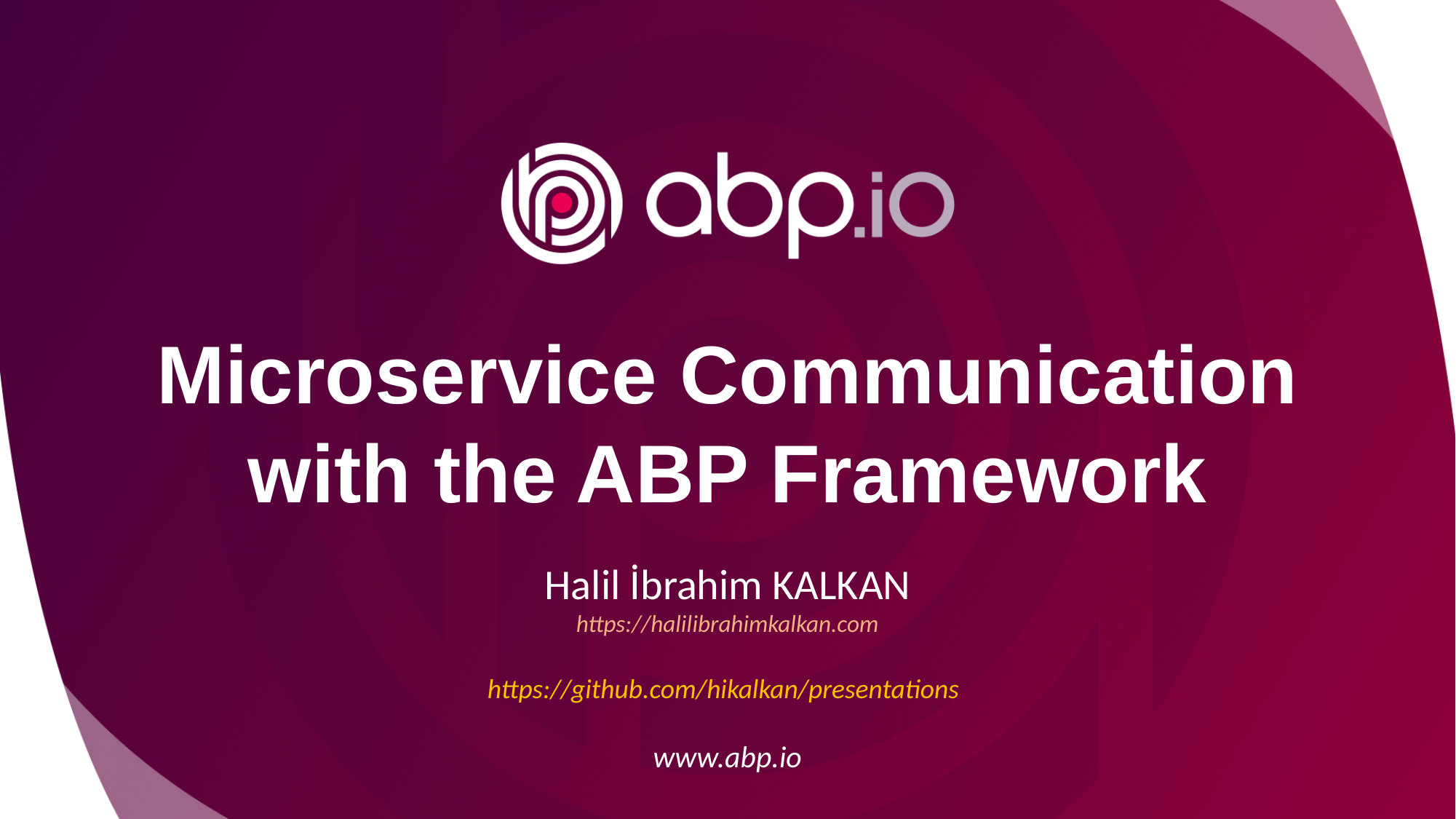

# Microservice Communication with the ABP Framework
Halil İbrahim KALKAN
https://halilibrahimkalkan.com
https://github.com/hikalkan/presentations
www.abp.io